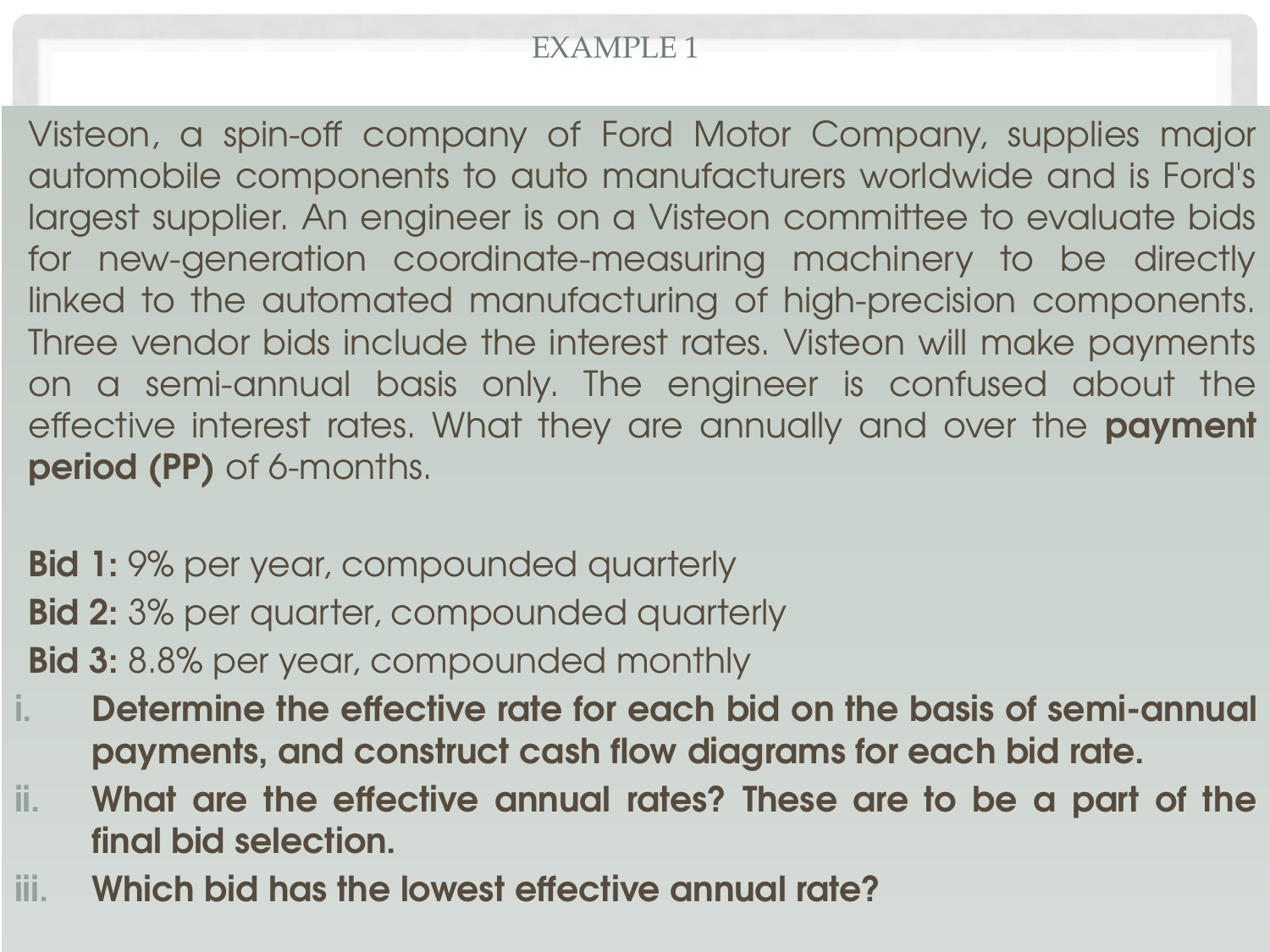

# Example 1
Visteon, a spin-off company of Ford Motor Company, supplies major automobile components to auto manufacturers worldwide and is Ford's largest supplier. An engineer is on a Visteon committee to evaluate bids for new-generation coordinate-measuring machinery to be directly linked to the automated manufacturing of high-precision components. Three vendor bids include the interest rates. Visteon will make payments on a semi-annual basis only. The engineer is confused about the effective interest rates. What they are annually and over the payment period (PP) of 6-months.

Bid 1: 9% per year, compounded quarterly
Bid 2: 3% per quarter, compounded quarterly
Bid 3: 8.8% per year, compounded monthly
Determine the effective rate for each bid on the basis of semi-annual payments, and construct cash flow diagrams for each bid rate.
What are the effective annual rates? These are to be a part of the final bid selection.
Which bid has the lowest effective annual rate?

40